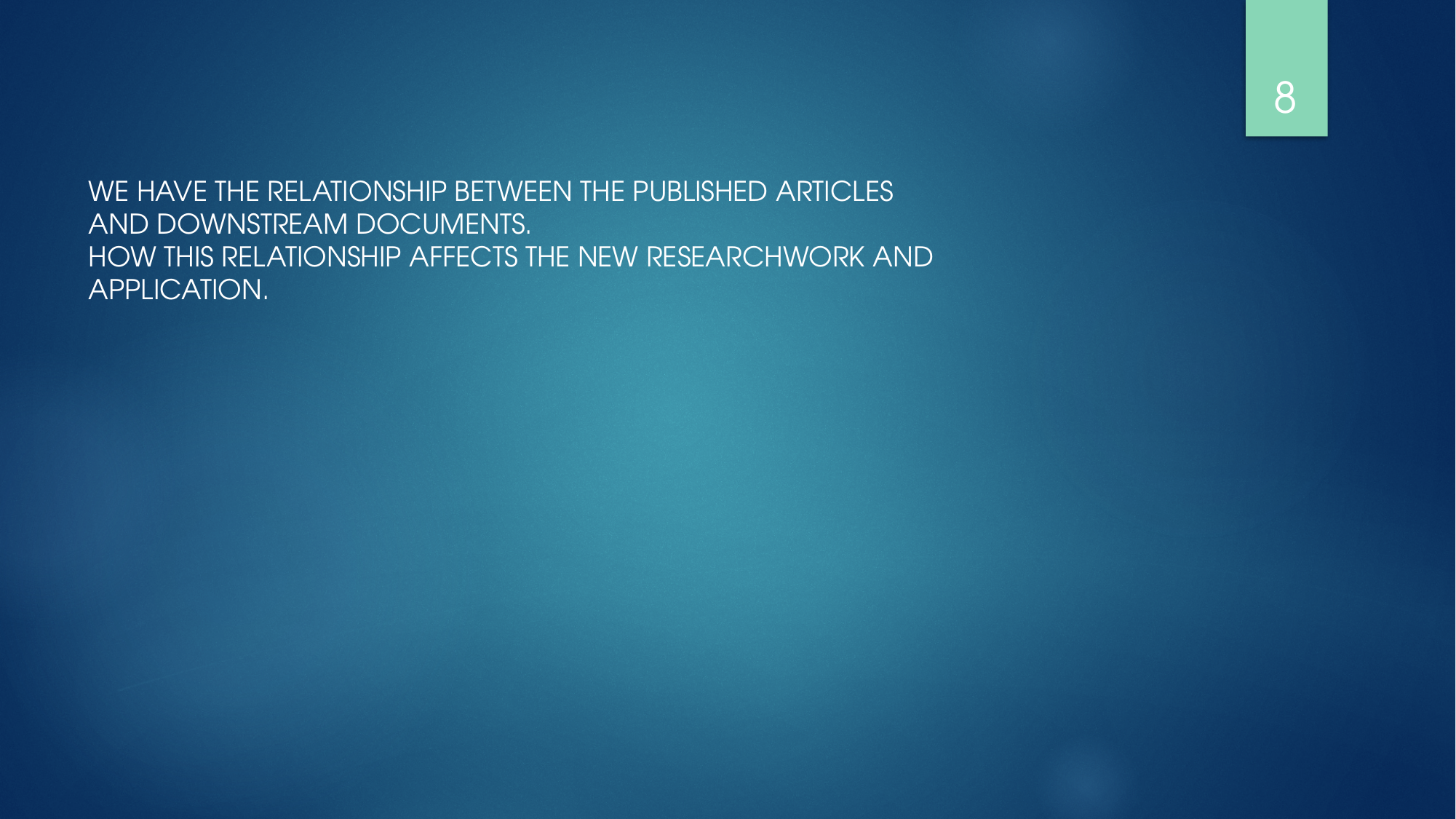

8
WE HAVE THE RELATIONSHIP BETWEEN THE PUBLISHED ARTICLES AND DOWNSTREAM DOCUMENTS.
HOW THIS RELATIONSHIP AFFECTS THE NEW RESEARCHWORK AND APPLICATION.